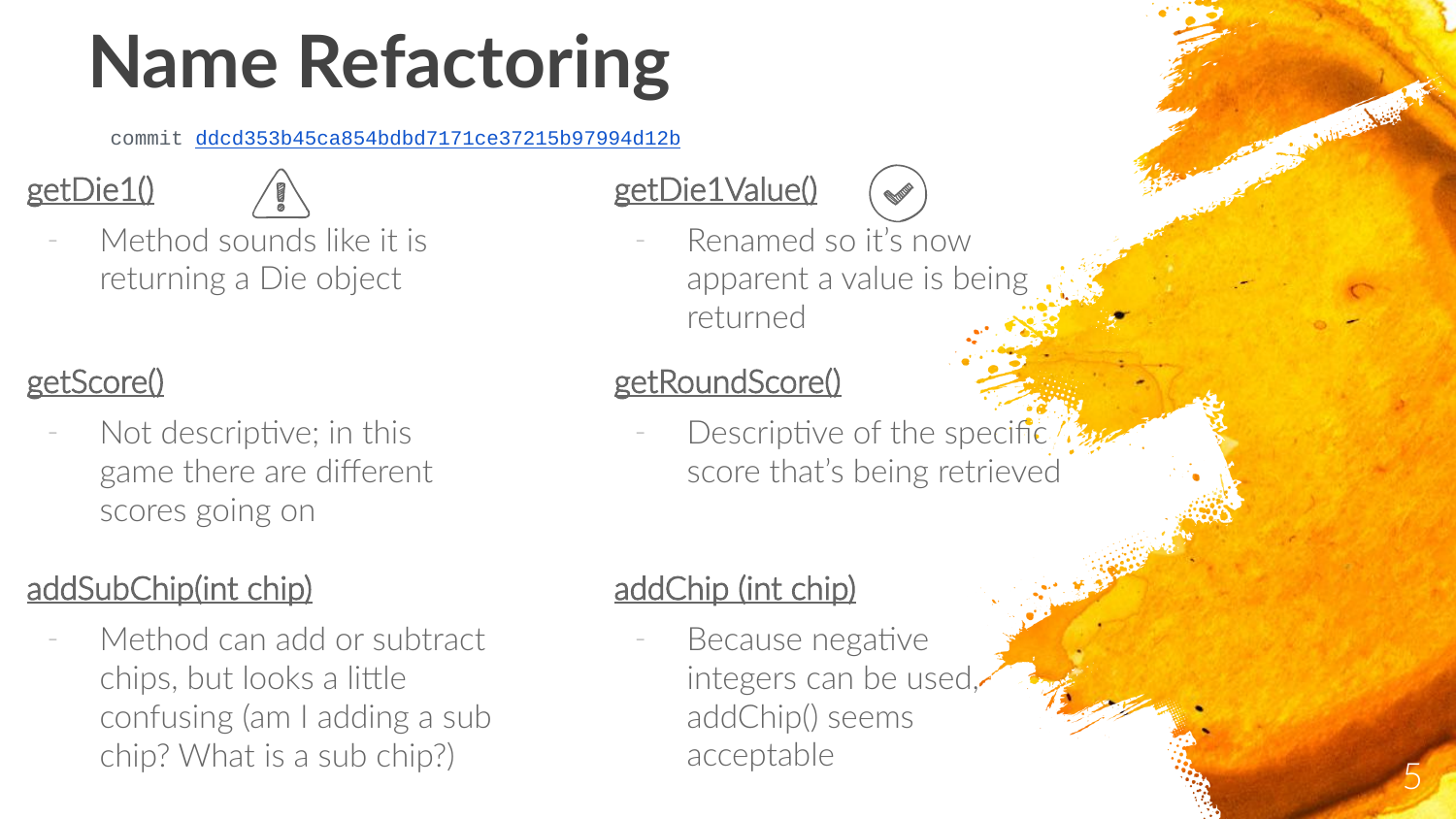

# Name Refactoring
commit ddcd353b45ca854bdbd7171ce37215b97994d12b
getDie1()
Method sounds like it is returning a Die object

getDie1Value()
Renamed so it’s now apparent a value is being returned

getRoundScore()
Descriptive of the specific score that’s being retrieved

getScore()
Not descriptive; in this game there are different scores going on

addChip (int chip)
Because negative integers can be used,  addChip() seems acceptable

addSubChip(int chip)
Method can add or subtract chips, but looks a little confusing (am I adding a sub chip? What is a sub chip?)

5